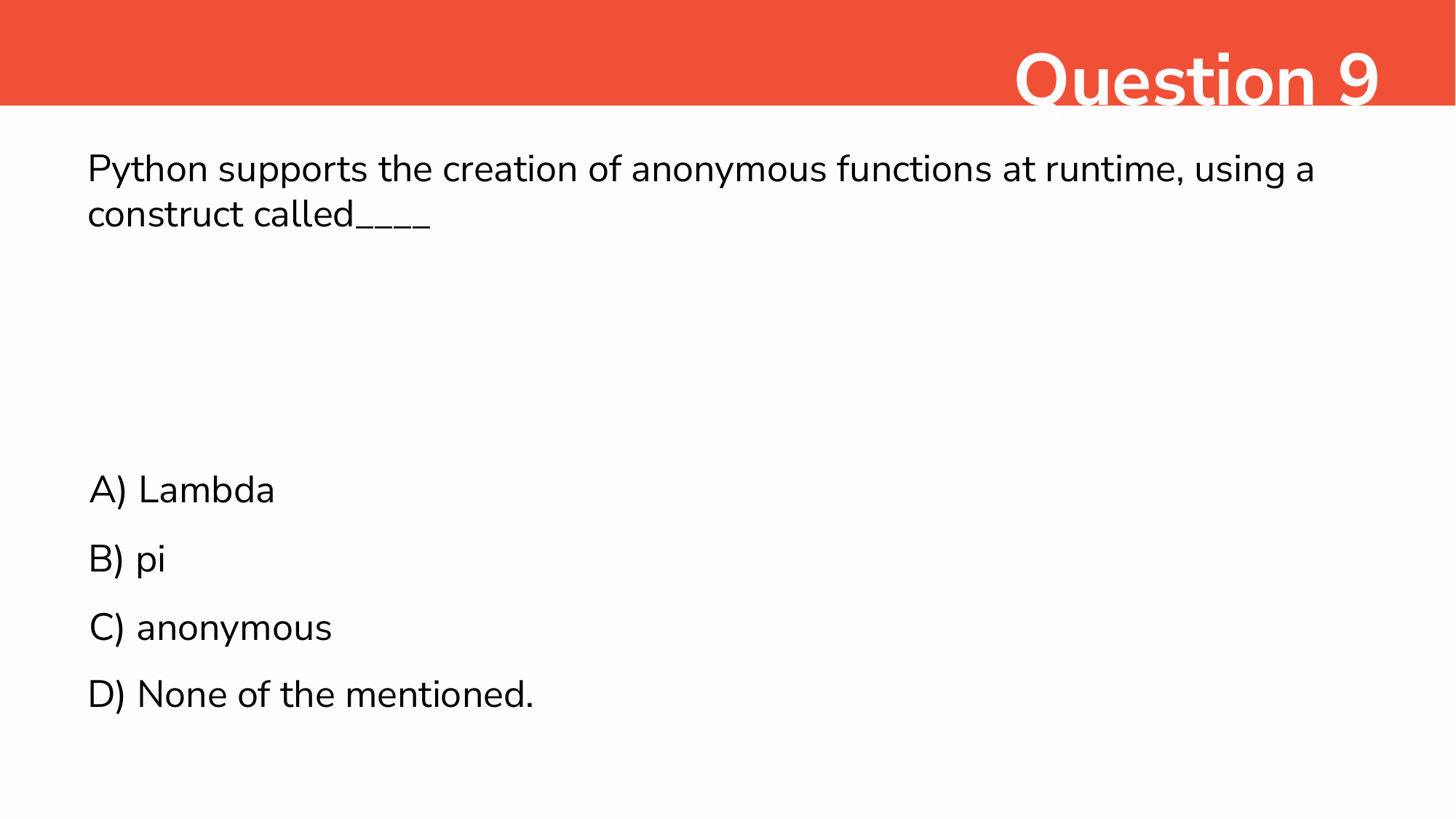

Question 9
Python supports the creation of anonymous functions at runtime, using a construct called____
A) Lambda
B) pi
C) anonymous
D) None of the mentioned.